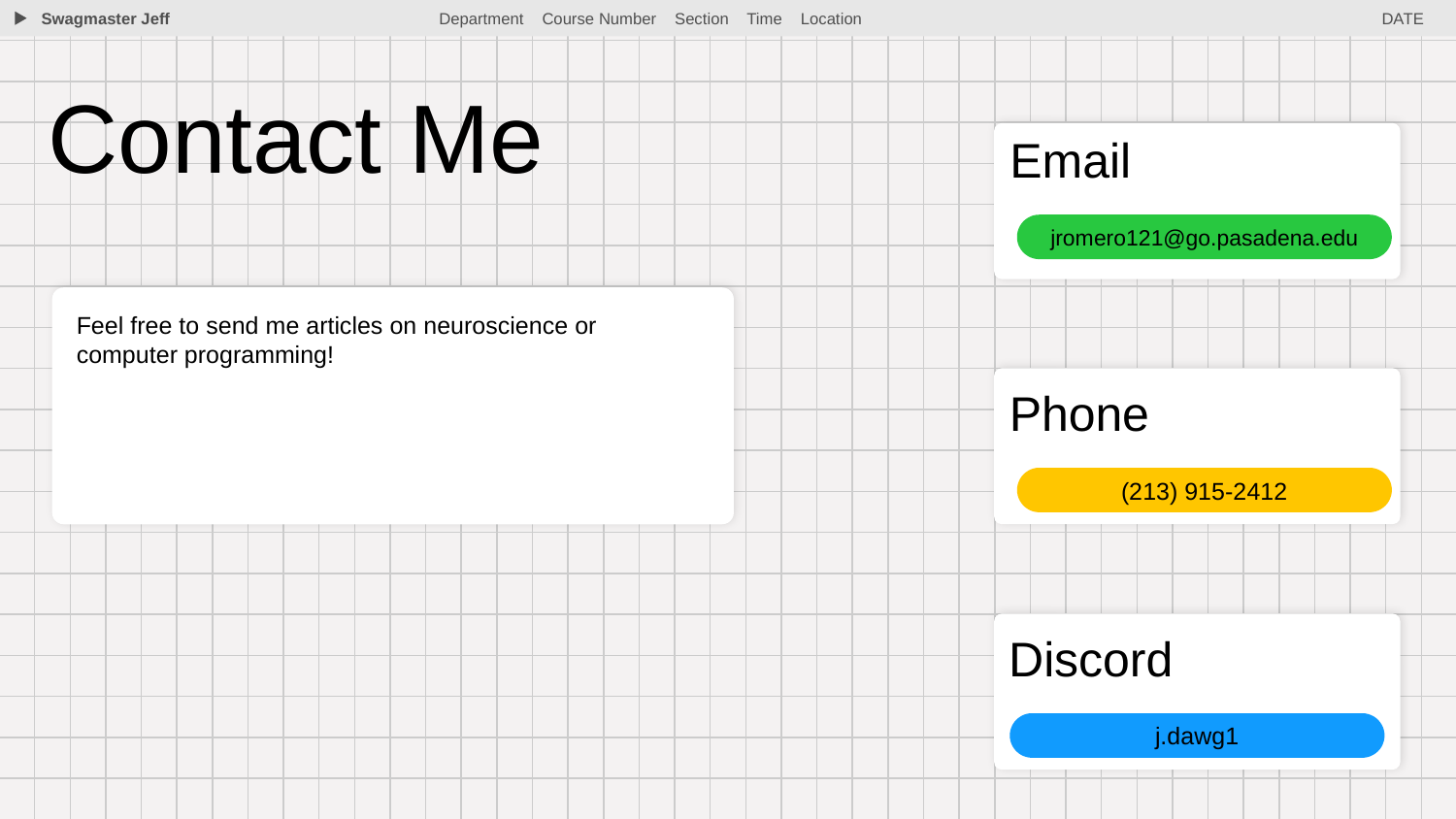

Swagmaster Jeff

Department    Course Number    Section    Time    Location

DATE

# Contact Me
Email

jromero121@go.pasadena.edu

Feel free to send me articles on neuroscience or computer programming!

Phone
(213) 915-2412

Discord
j.dawg1